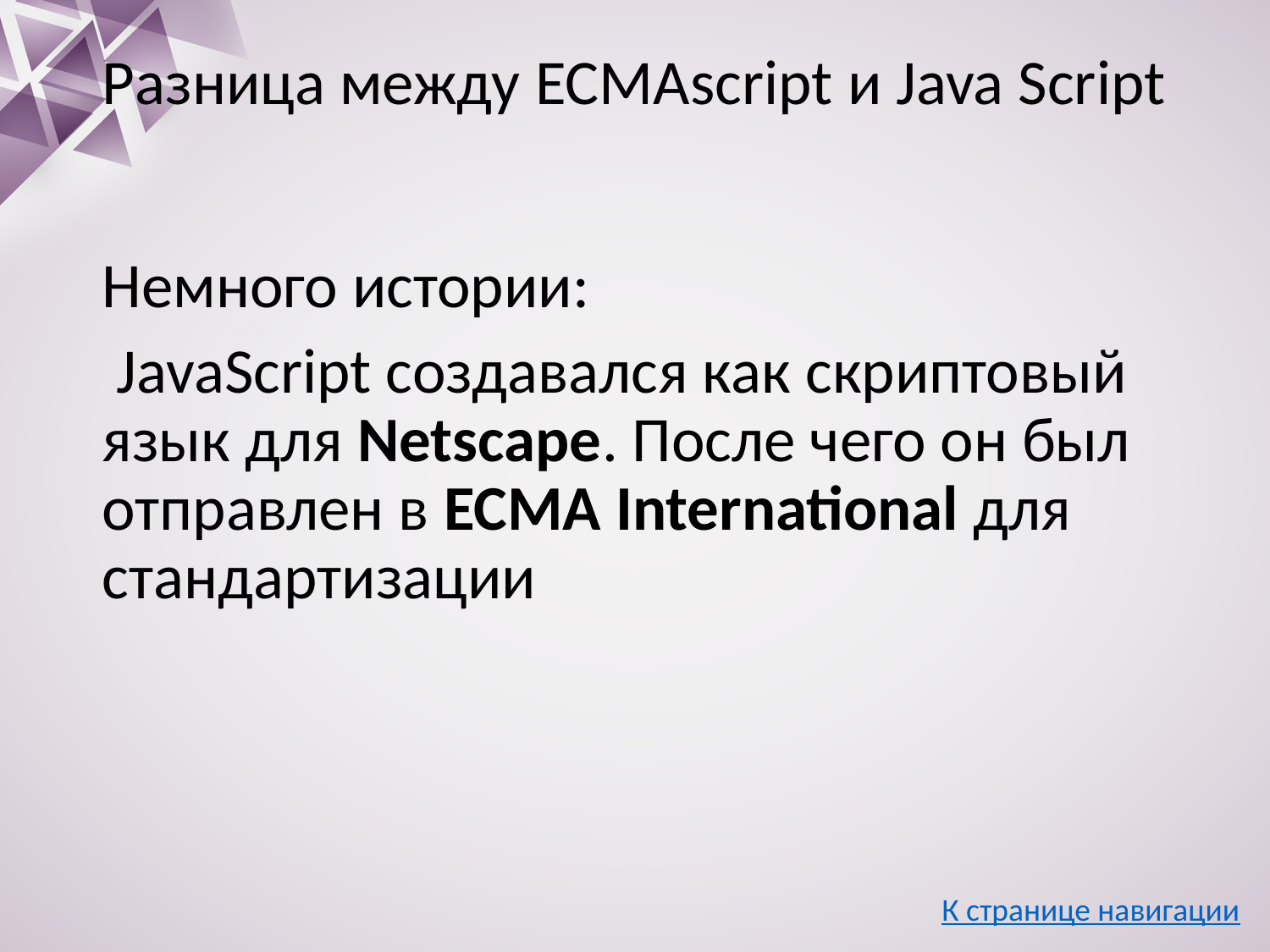

# Разница между ECMAscript и Java Script

Немного истории:
 JavaScript создавался как скриптовый язык для Netscape. После чего он был отправлен в ECMA International для стандартизации
К странице навигации